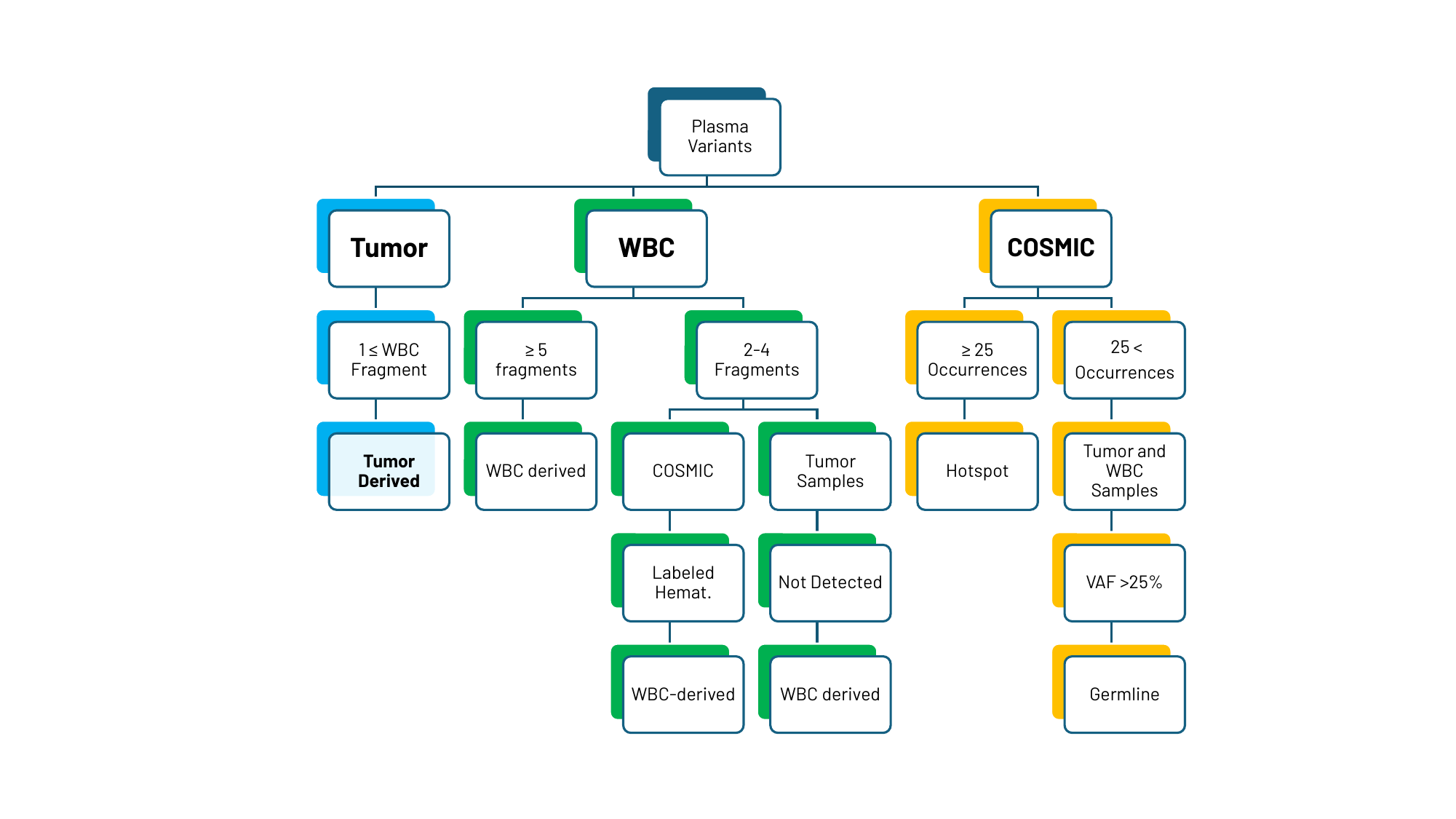

Plasma Variants

Tumor
WBC
COSMIC

1 ≤ WBC Fragment
≥ 5 fragments
2-4 Fragments
≥ 25 Occurrences
 25 <
Occurrences

Tumor Derived
WBC derived
COSMIC
Tumor Samples
Hotspot
Tumor and WBC Samples

Labeled Hemat.
Not Detected
VAF >25%

WBC-derived
WBC derived
Germline